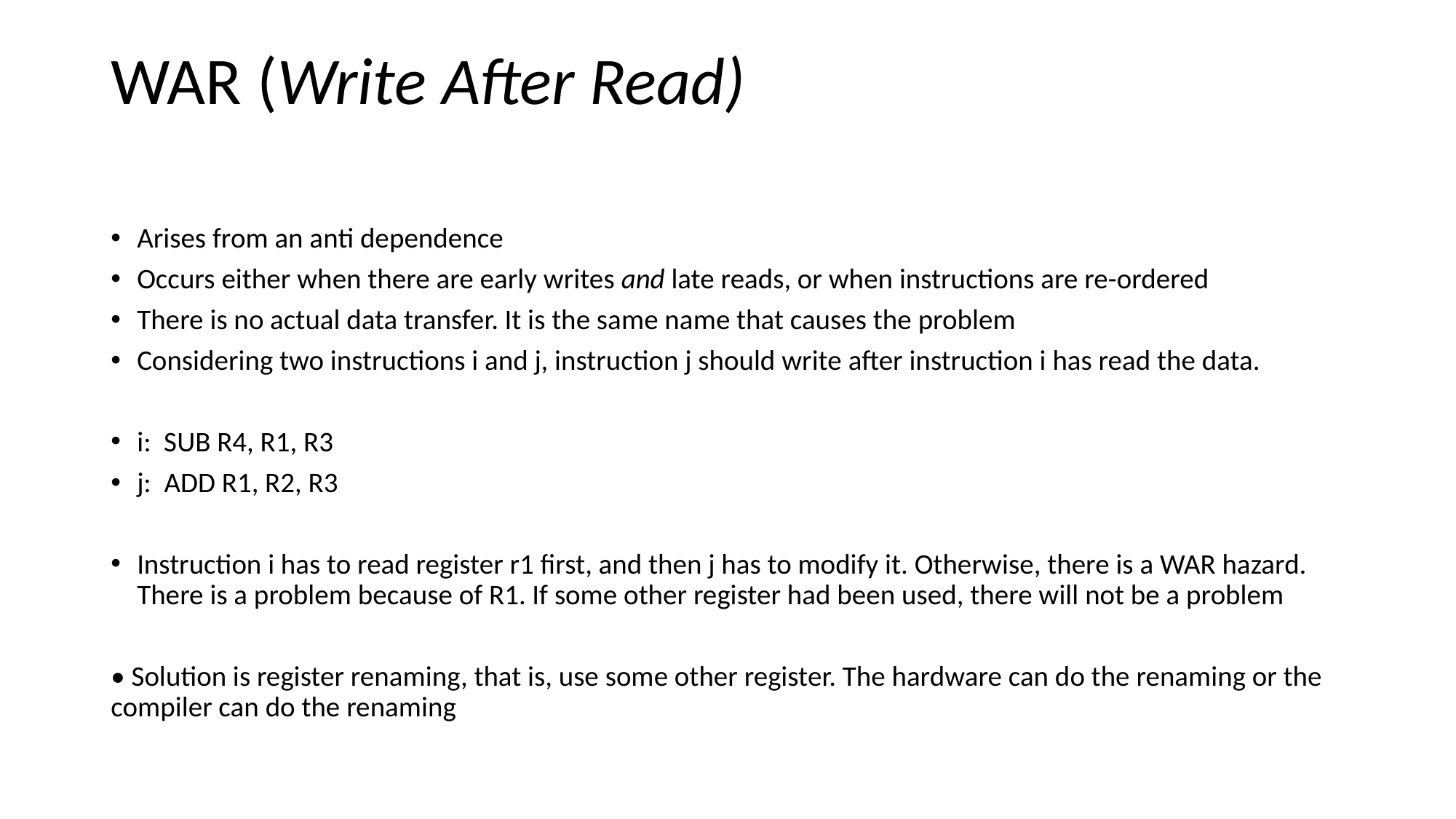

# WAR (Write After Read)
Arises from an anti dependence
Occurs either when there are early writes and late reads, or when instructions are re-ordered
There is no actual data transfer. It is the same name that causes the problem
Considering two instructions i and j, instruction j should write after instruction i has read the data.

i:  SUB R4, R1, R3
j:  ADD R1, R2, R3

Instruction i has to read register r1 first, and then j has to modify it. Otherwise, there is a WAR hazard. There is a problem because of R1. If some other register had been used, there will not be a problem

• Solution is register renaming, that is, use some other register. The hardware can do the renaming or the compiler can do the renaming